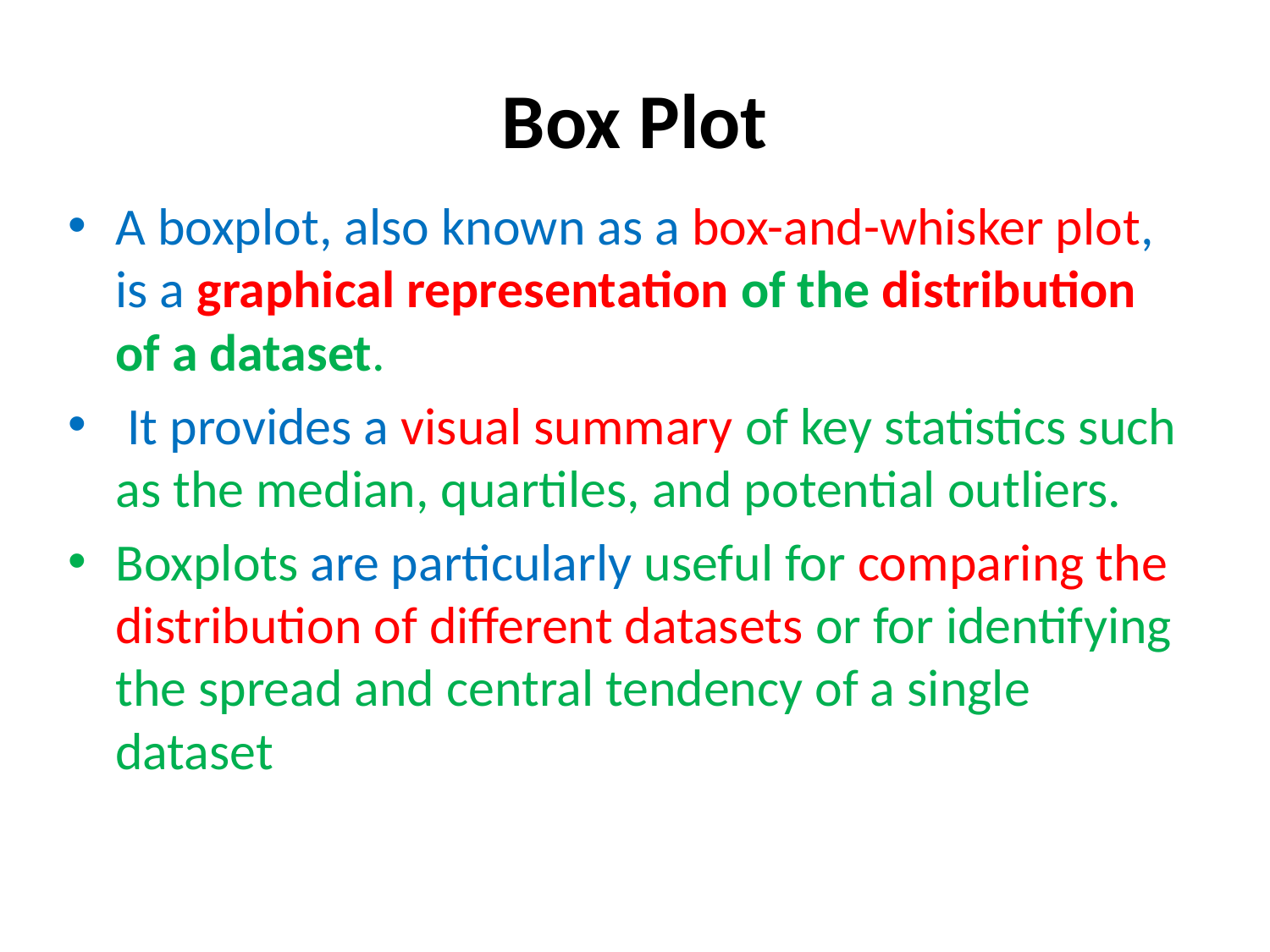

# Box Plot
A boxplot, also known as a box-and-whisker plot, is a graphical representation of the distribution of a dataset.
 It provides a visual summary of key statistics such as the median, quartiles, and potential outliers.
Boxplots are particularly useful for comparing the distribution of different datasets or for identifying the spread and central tendency of a single dataset